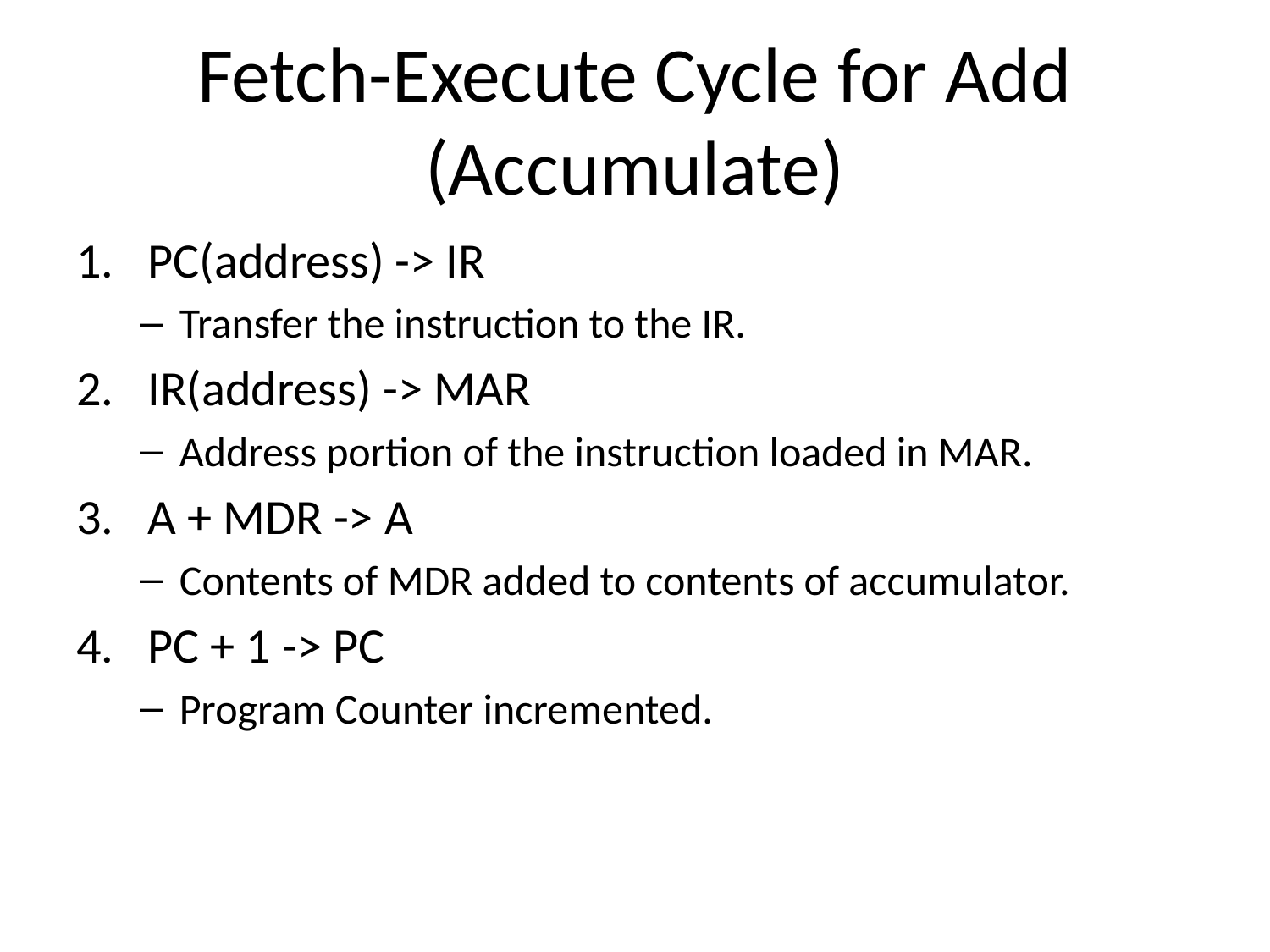

# Fetch-Execute Cycle for Add (Accumulate)
PC(address) -> IR
Transfer the instruction to the IR.
IR(address) -> MAR
Address portion of the instruction loaded in MAR.
A + MDR -> A
Contents of MDR added to contents of accumulator.
PC + 1 -> PC
Program Counter incremented.